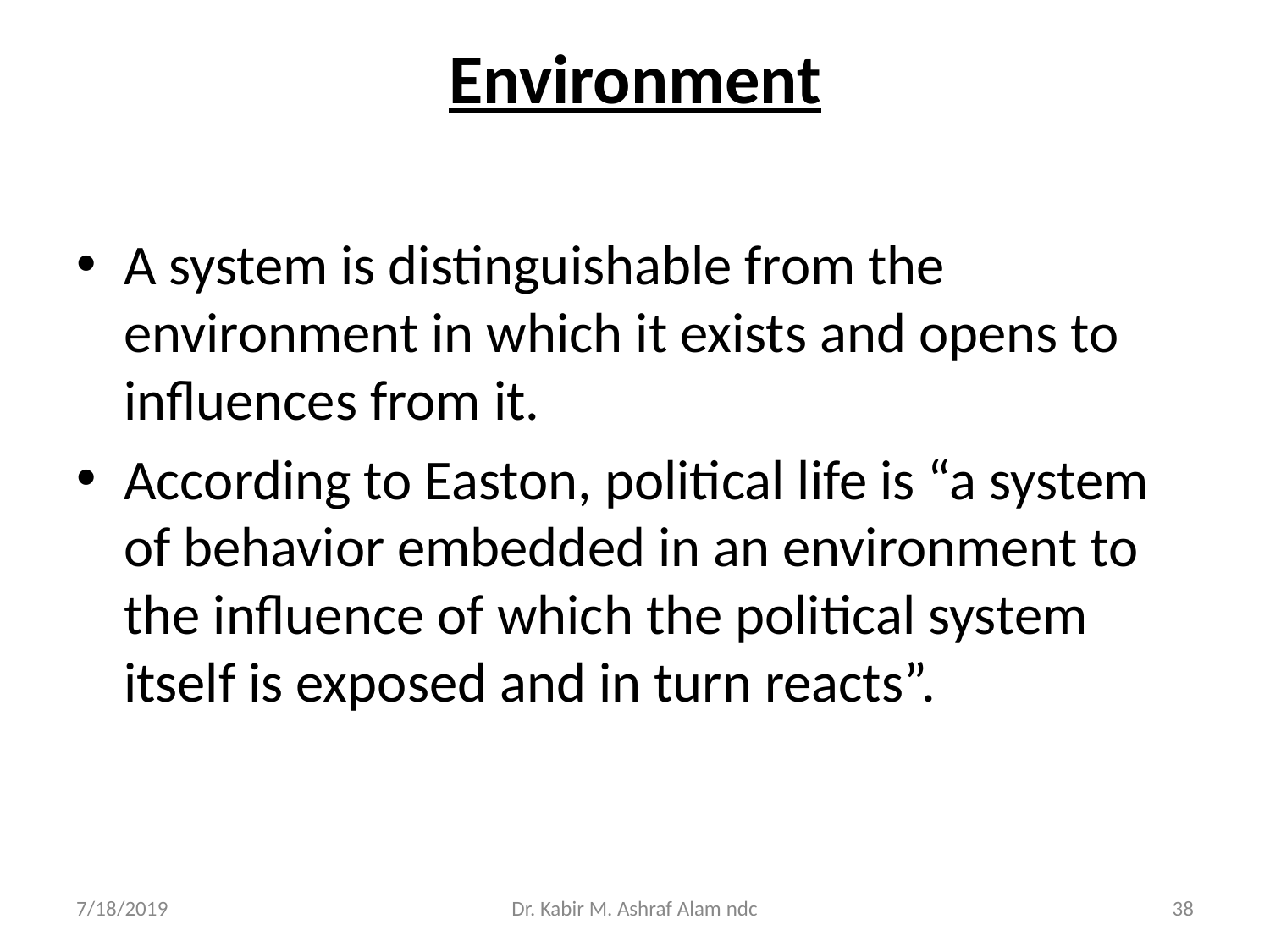

# Environment
A system is distinguishable from the environment in which it exists and opens to influences from it.
According to Easton, political life is “a system of behavior embedded in an environment to the influence of which the political system itself is exposed and in turn reacts”.
7/18/2019
Dr. Kabir M. Ashraf Alam ndc
38